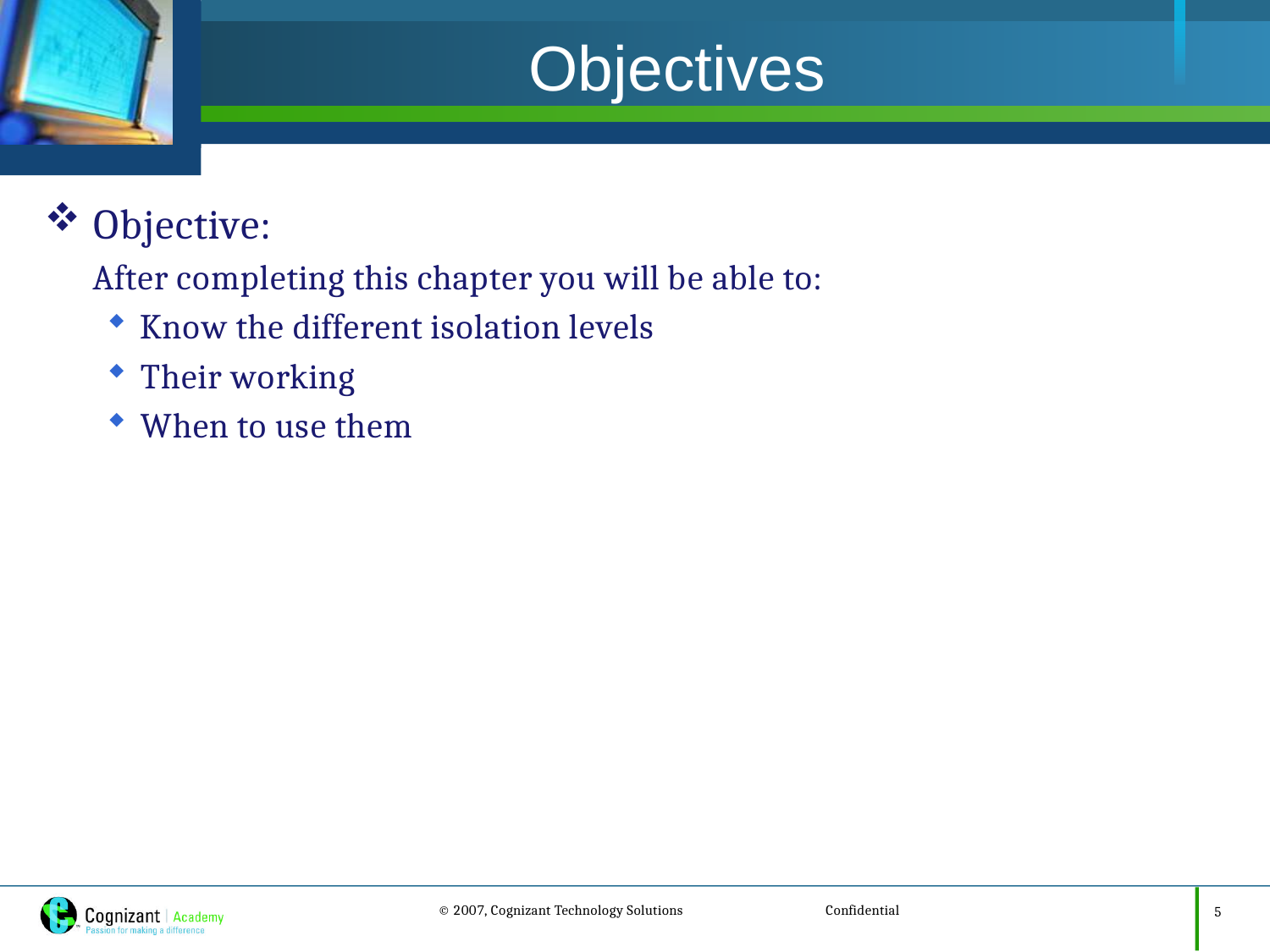

# Objectives
Objective:
	After completing this chapter you will be able to:
Know the different isolation levels
Their working
When to use them
5